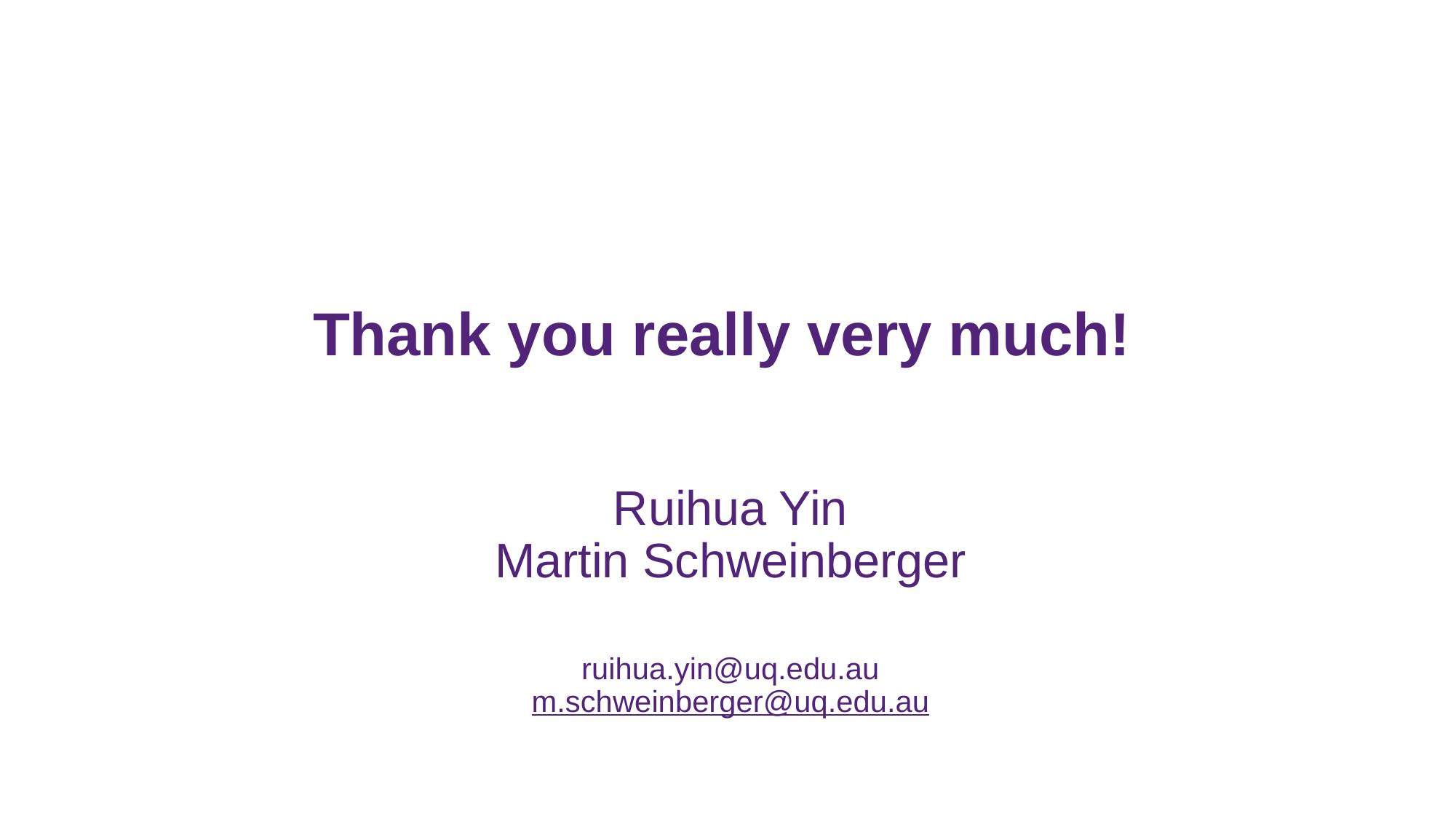

Thank you really very much!

Ruihua Yin
Martin Schweinberger

ruihua.yin@uq.edu.au
m.schweinberger@uq.edu.au